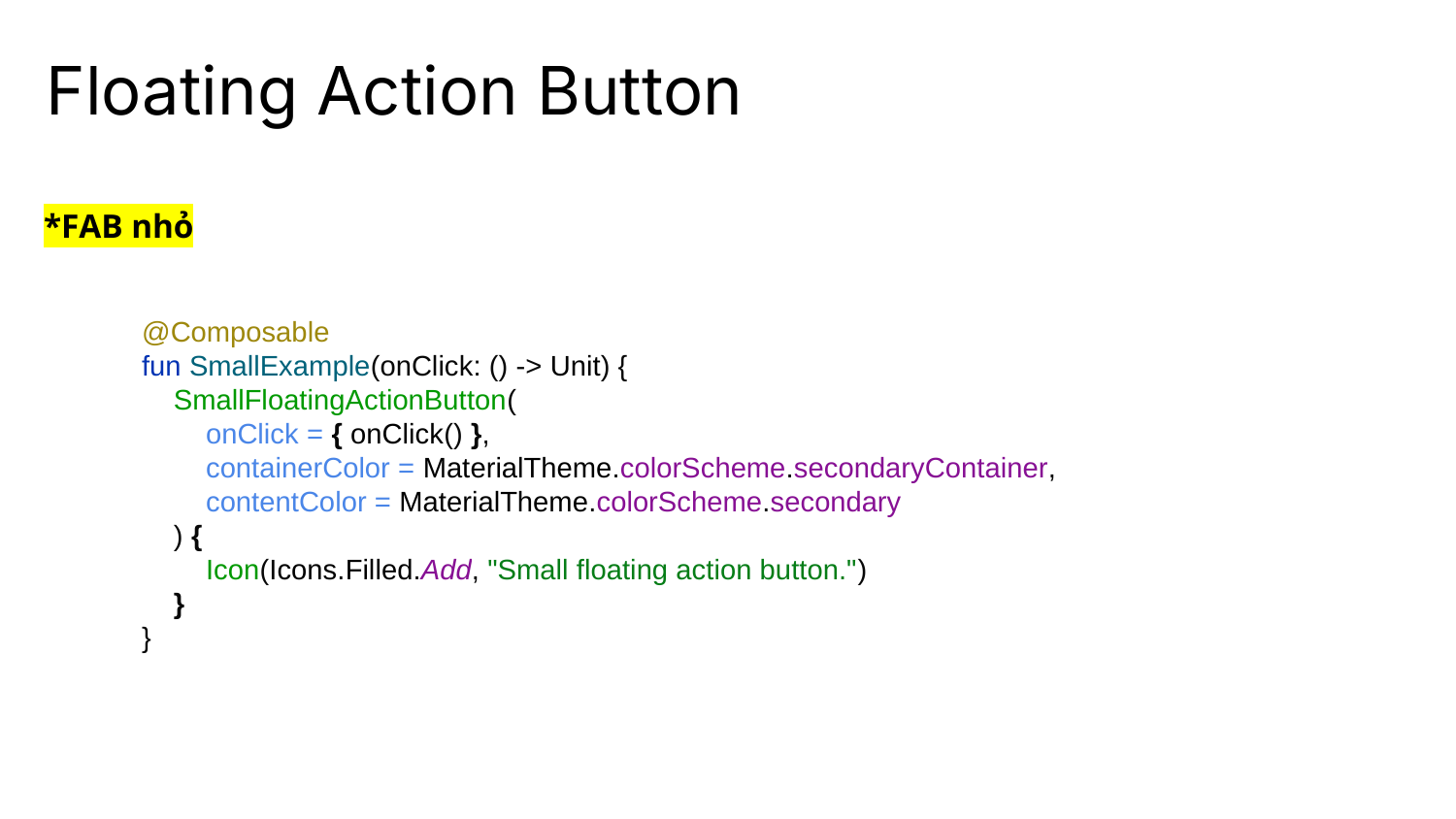

# Floating Action Button
*FAB nhỏ
@Composable
fun SmallExample(onClick: () -> Unit) {
    SmallFloatingActionButton(
        onClick = { onClick() },
        containerColor = MaterialTheme.colorScheme.secondaryContainer,
        contentColor = MaterialTheme.colorScheme.secondary
    ) {
        Icon(Icons.Filled.Add, "Small floating action button.")
    }
}